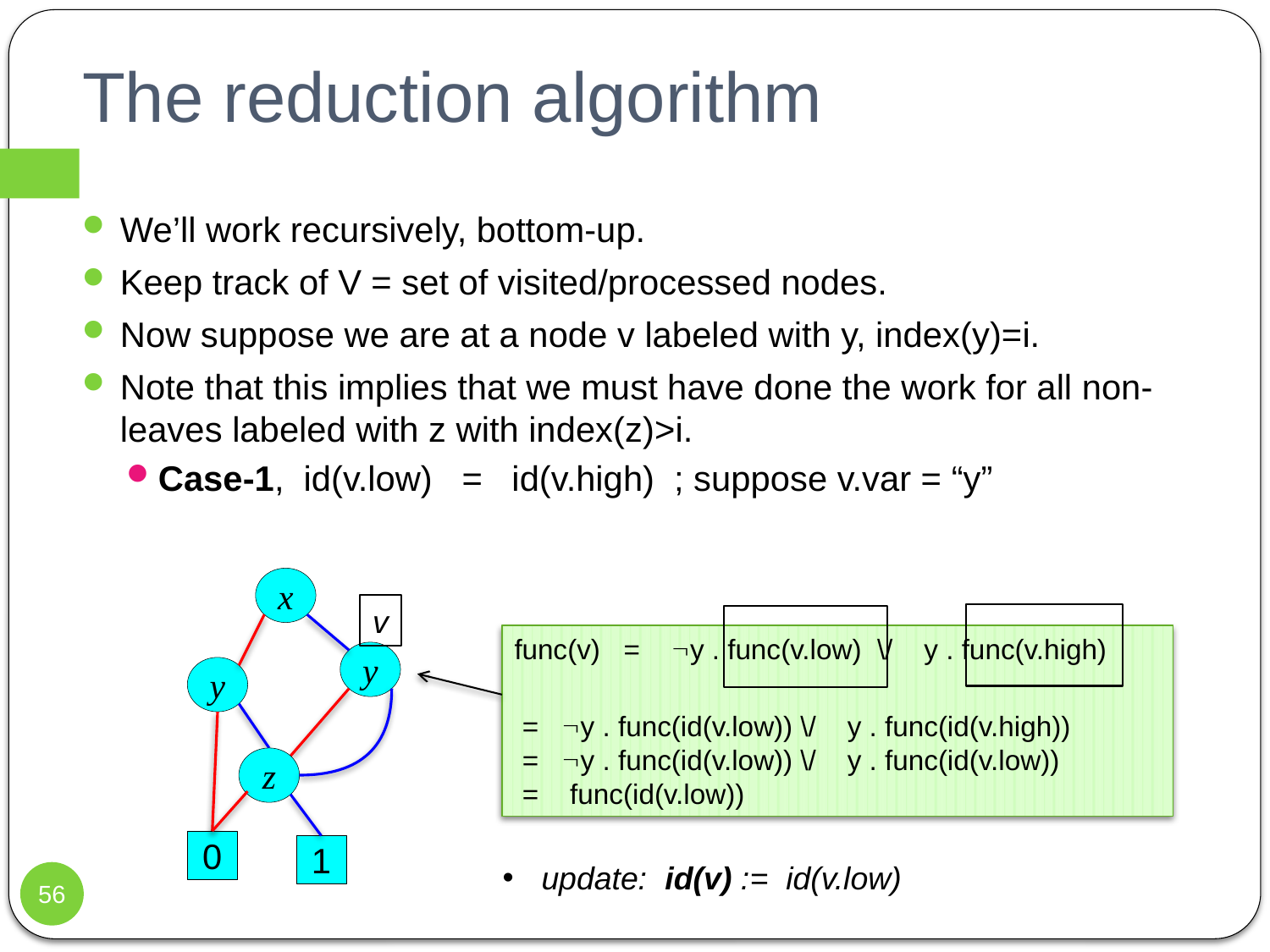

# The reduction algorithm
We’ll work recursively, bottom-up.
Keep track of V = set of visited/processed nodes.
Now suppose we are at a node v labeled with y, index(y)=i.
Note that this implies that we must have done the work for all non-leaves labeled with z with index(z)>i.
Case-1,  id(v.low)   =   id(v.high)  ; suppose v.var = “y”

x
y
y
z
0
1
v

func(v)   =    ¬y . func(v.low)  \/    y . func(v.high)
 =   ¬y . func(id(v.low)) \/    y . func(id(v.high))
 =   ¬y . func(id(v.low)) \/    y . func(id(v.low))
 =    func(id(v.low))
 update:  id(v) :=  id(v.low)
56